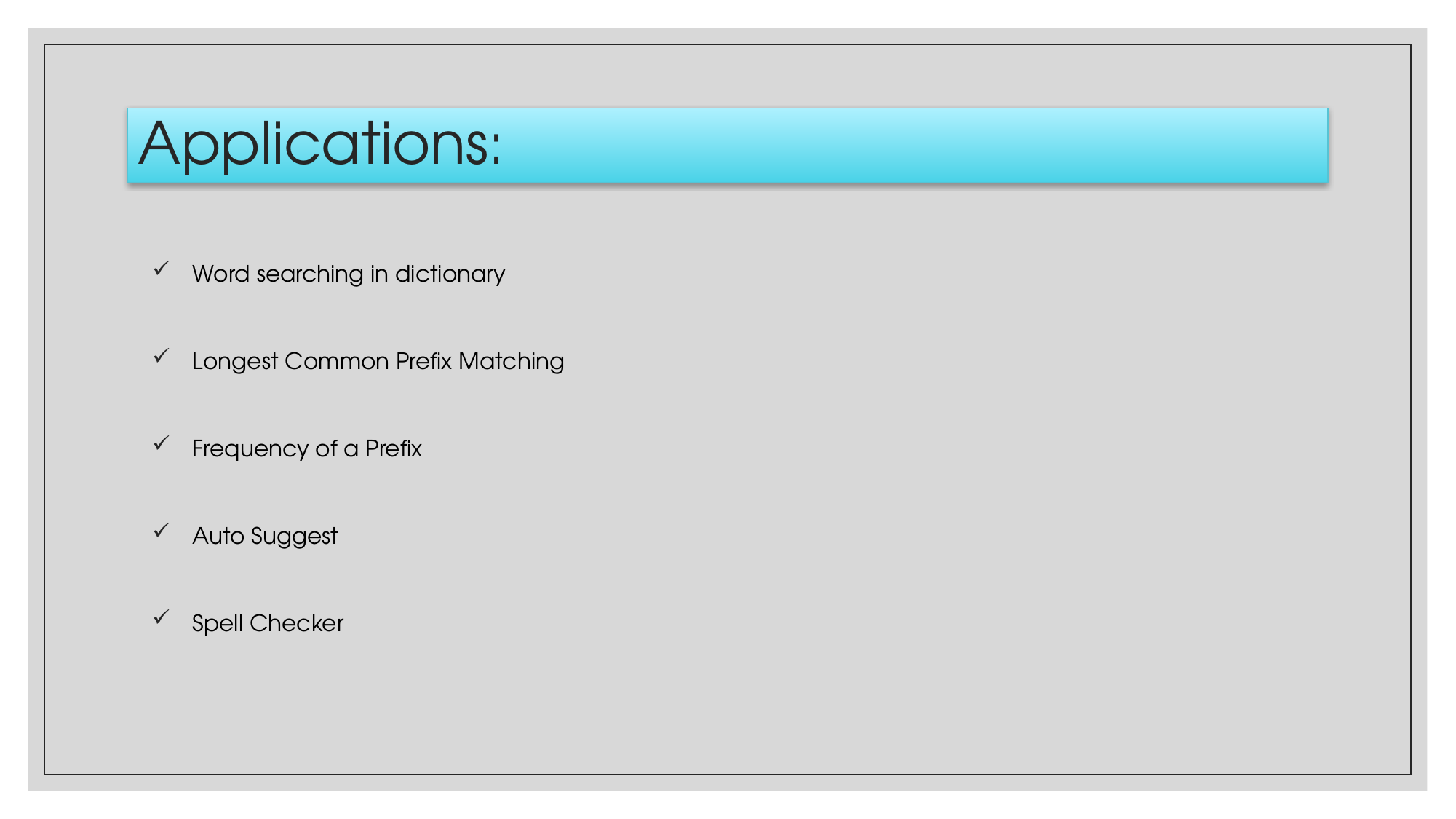

# Applications:
Word searching in dictionary

Longest Common Prefix Matching

Frequency of a Prefix

Auto Suggest

Spell Checker